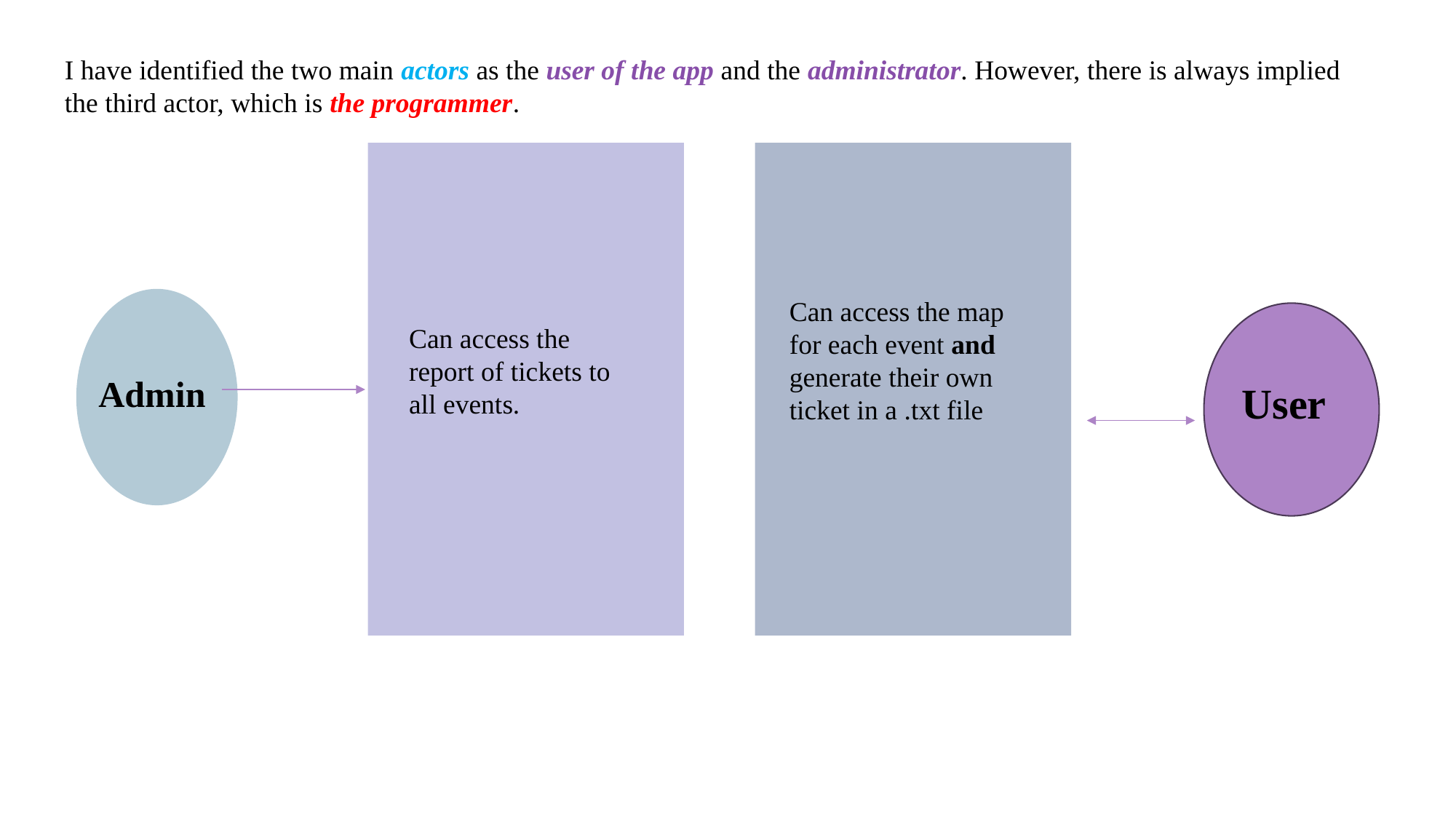

I have identified the two main actors as the user of the app and the administrator. However, there is always implied the third actor, which is the programmer.

Can access the map for each event and generate their own ticket in a .txt file

Can access the report of tickets to all events.
Admin
User